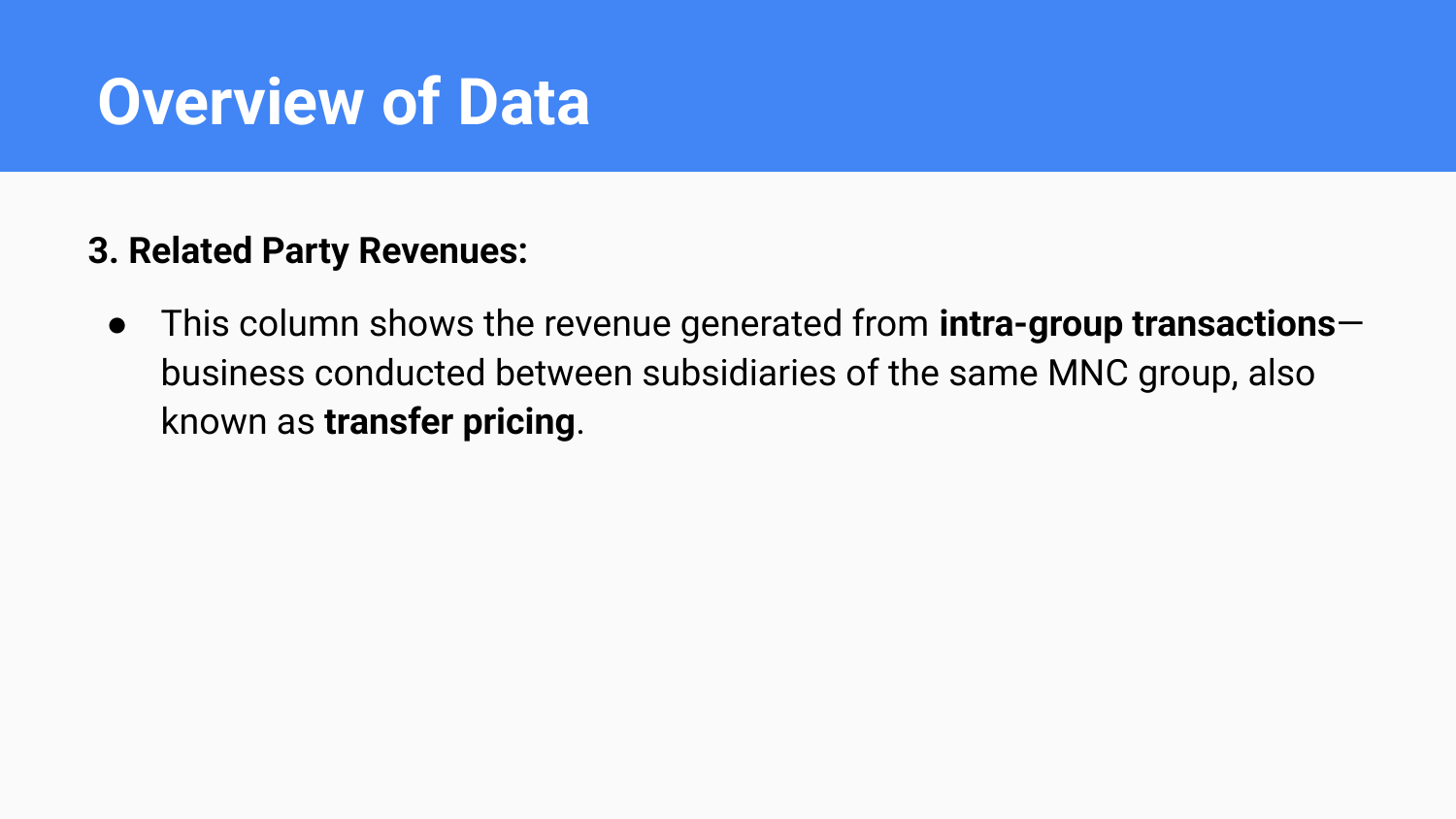

# Overview of Data

3. Related Party Revenues:
This column shows the revenue generated from intra-group transactions—business conducted between subsidiaries of the same MNC group, also known as transfer pricing.